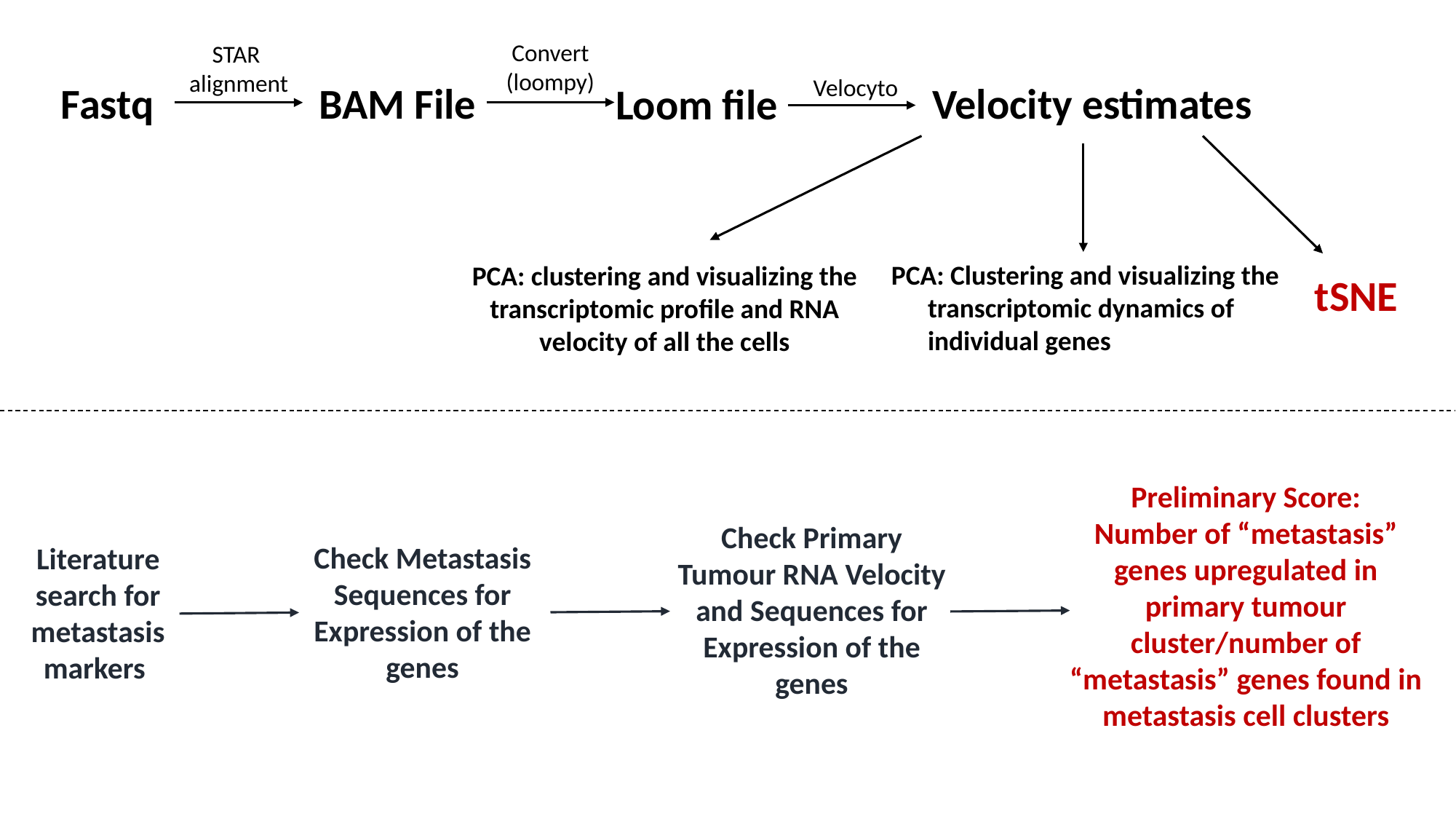

Convert
(loompy)
STAR
alignment
Velocyto
Velocity estimates
Fastq
BAM File
Loom file
PCA: Clustering and visualizing the transcriptomic dynamics of individual genes
PCA: clustering and visualizing the transcriptomic profile and RNA velocity of all the cells

tSNE
Preliminary Score:
Number of “metastasis” genes upregulated in primary tumour cluster/number of “metastasis” genes found in metastasis cell clusters
Check Primary Tumour RNA Velocity and Sequences for Expression of the genes
Check Metastasis Sequences for Expression of the genes
Literature search for metastasis markers